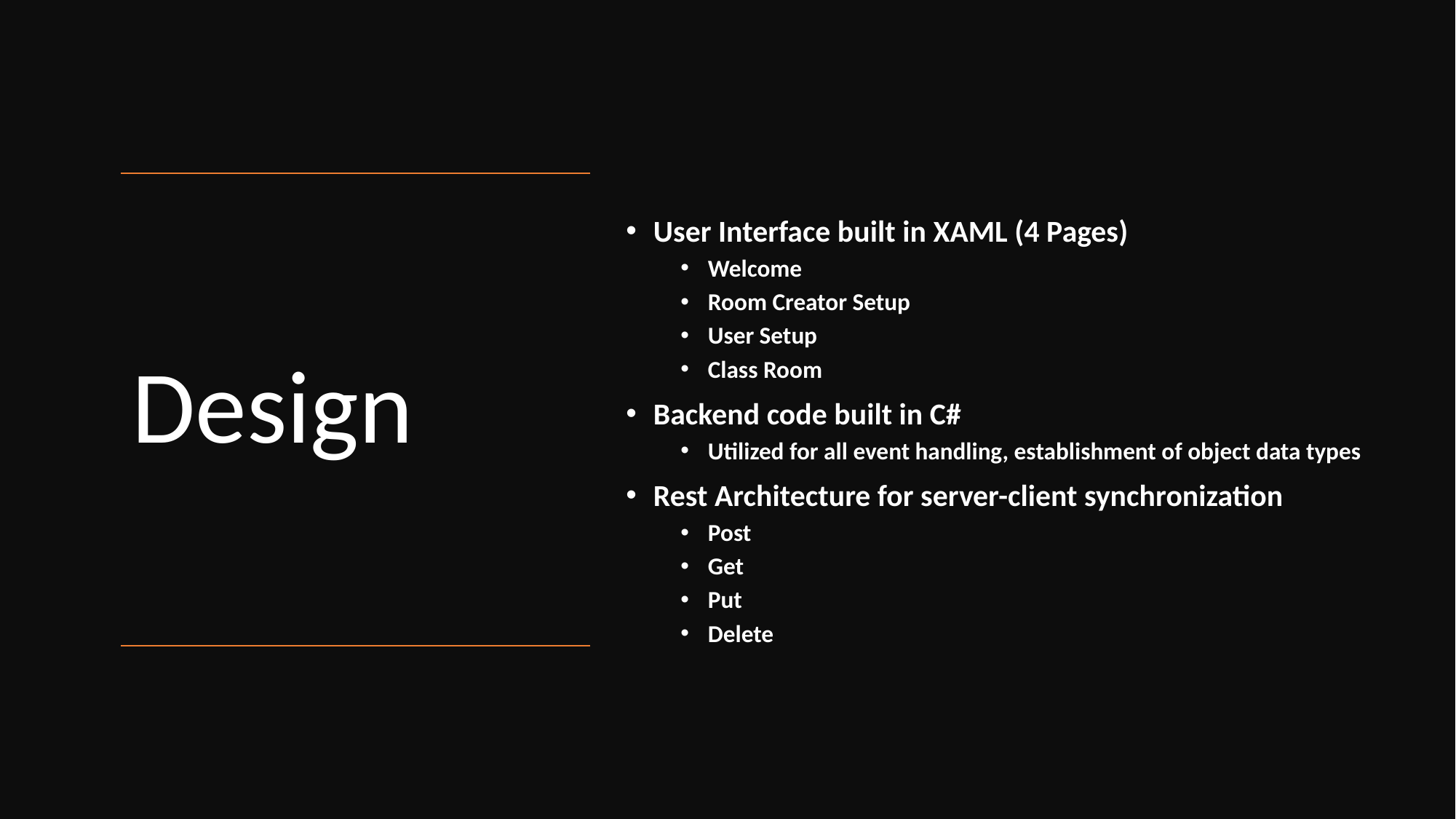

User Interface built in XAML (4 Pages)
Welcome
Room Creator Setup
User Setup
Class Room
Backend code built in C#
Utilized for all event handling, establishment of object data types
Rest Architecture for server-client synchronization
Post
Get
Put
Delete

# Design